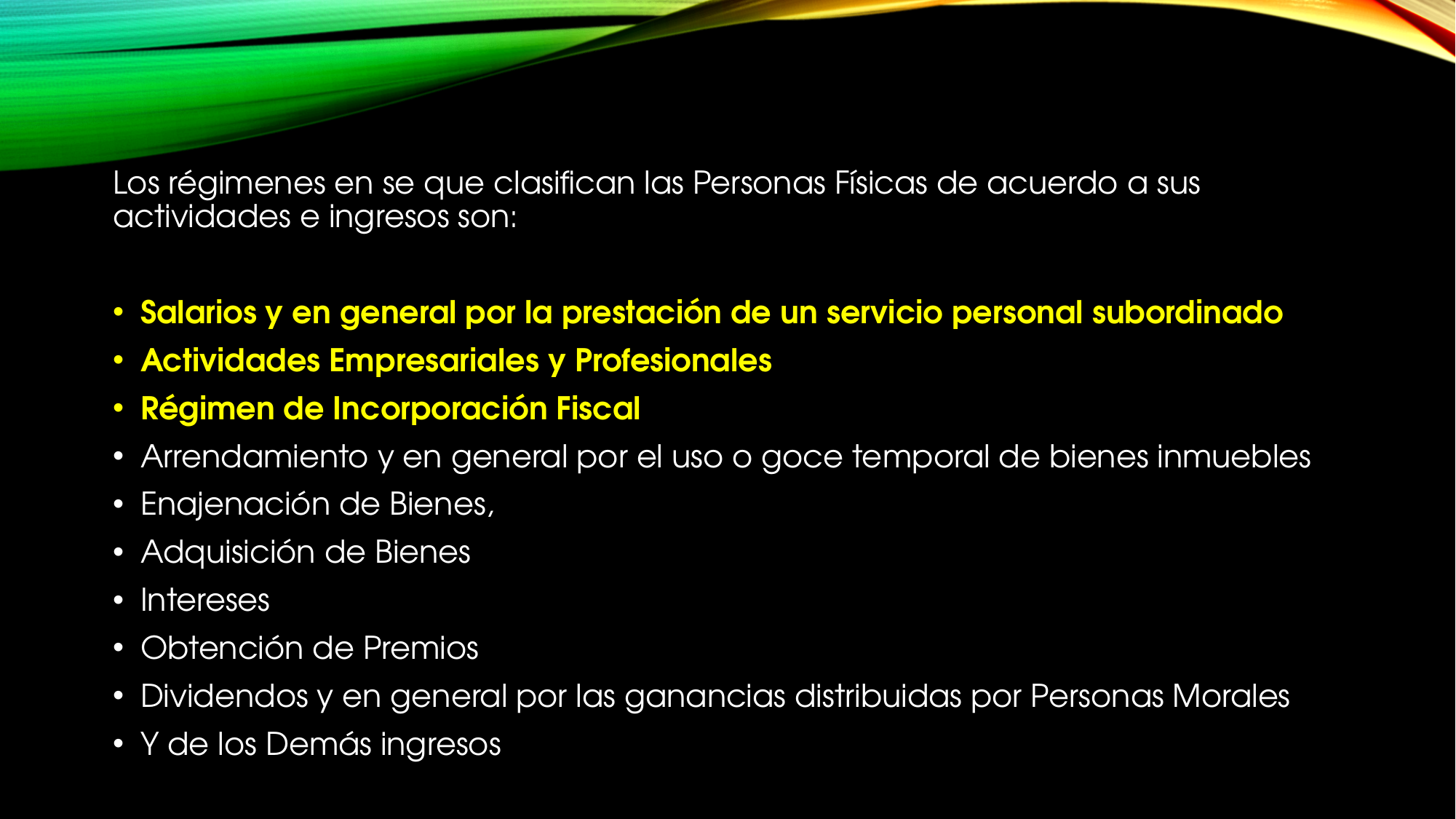

Los régimenes en se que clasifican las Personas Físicas de acuerdo a sus actividades e ingresos son:

Salarios y en general por la prestación de un servicio personal subordinado
Actividades Empresariales y Profesionales
Régimen de Incorporación Fiscal
Arrendamiento y en general por el uso o goce temporal de bienes inmuebles
Enajenación de Bienes,
Adquisición de Bienes
Intereses
Obtención de Premios
Dividendos y en general por las ganancias distribuidas por Personas Morales
Y de los Demás ingresos